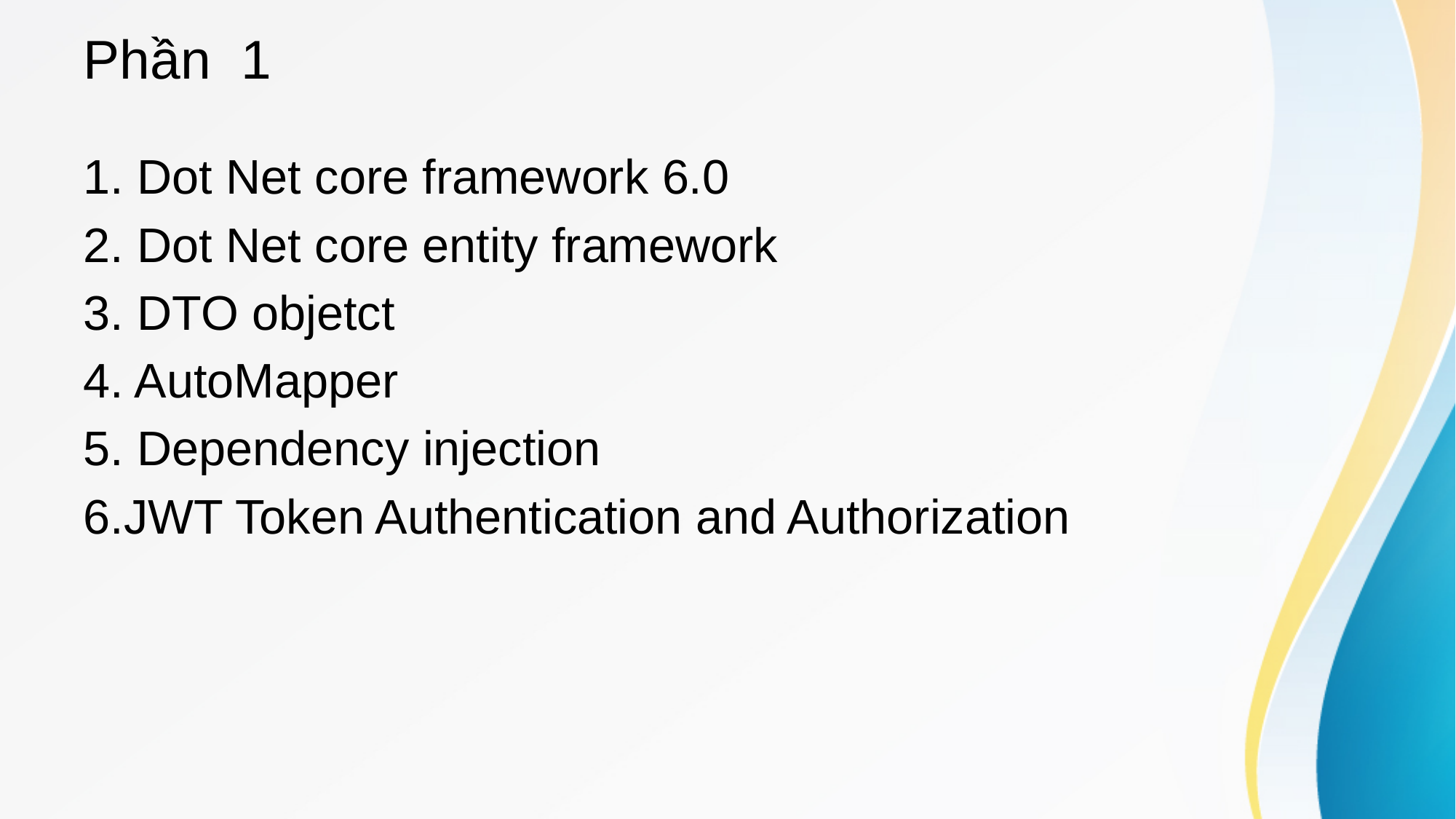

# Phần  1
1. Dot Net core framework 6.0
2. Dot Net core entity framework
3. DTO objetct
4. AutoMapper
5. Dependency injection
6.JWT Token Authentication and Authorization